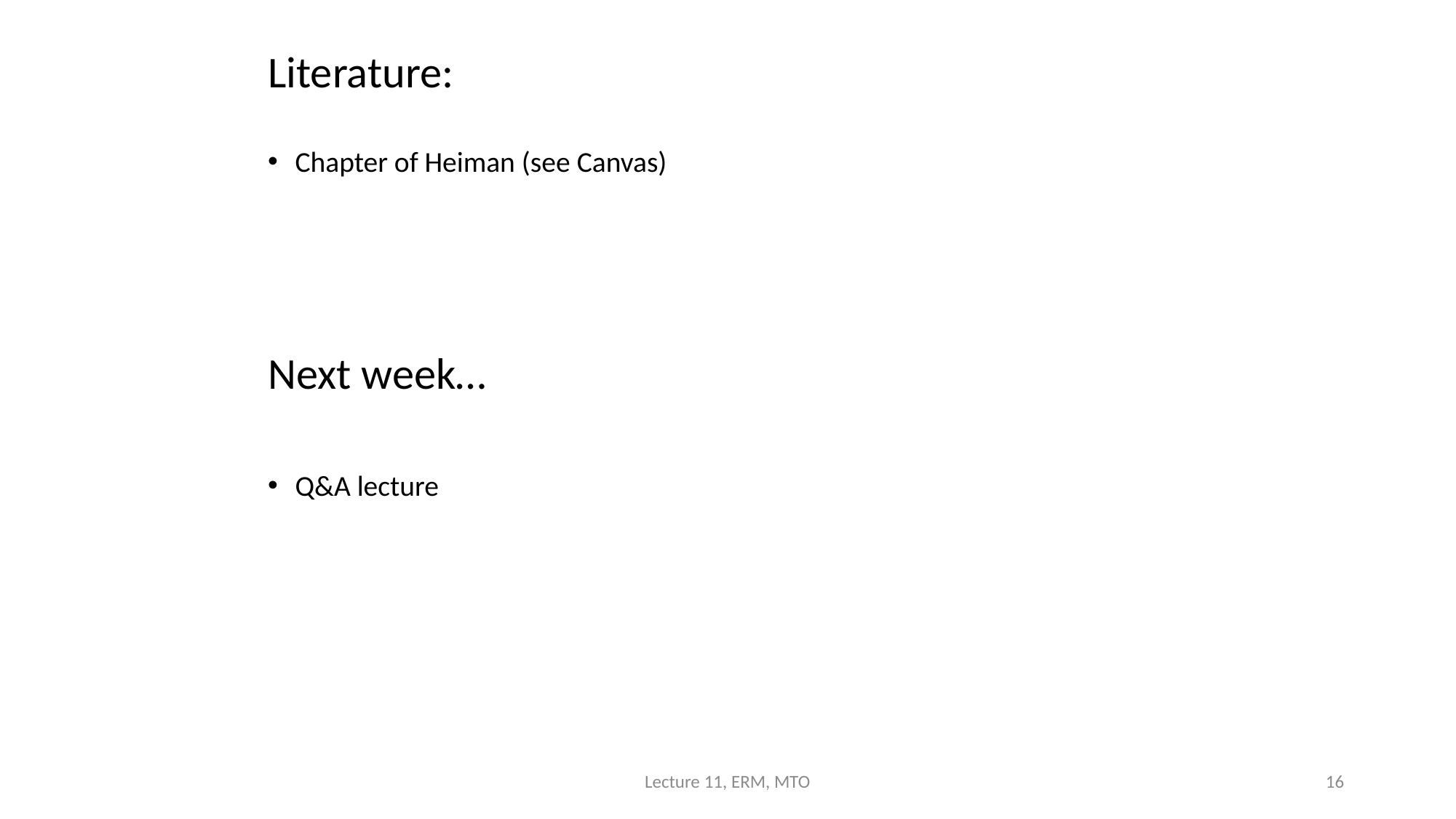

# Literature:
Chapter of Heiman (see Canvas)

Q&A lecture
Next week…

Lecture 11, ERM, MTO
16